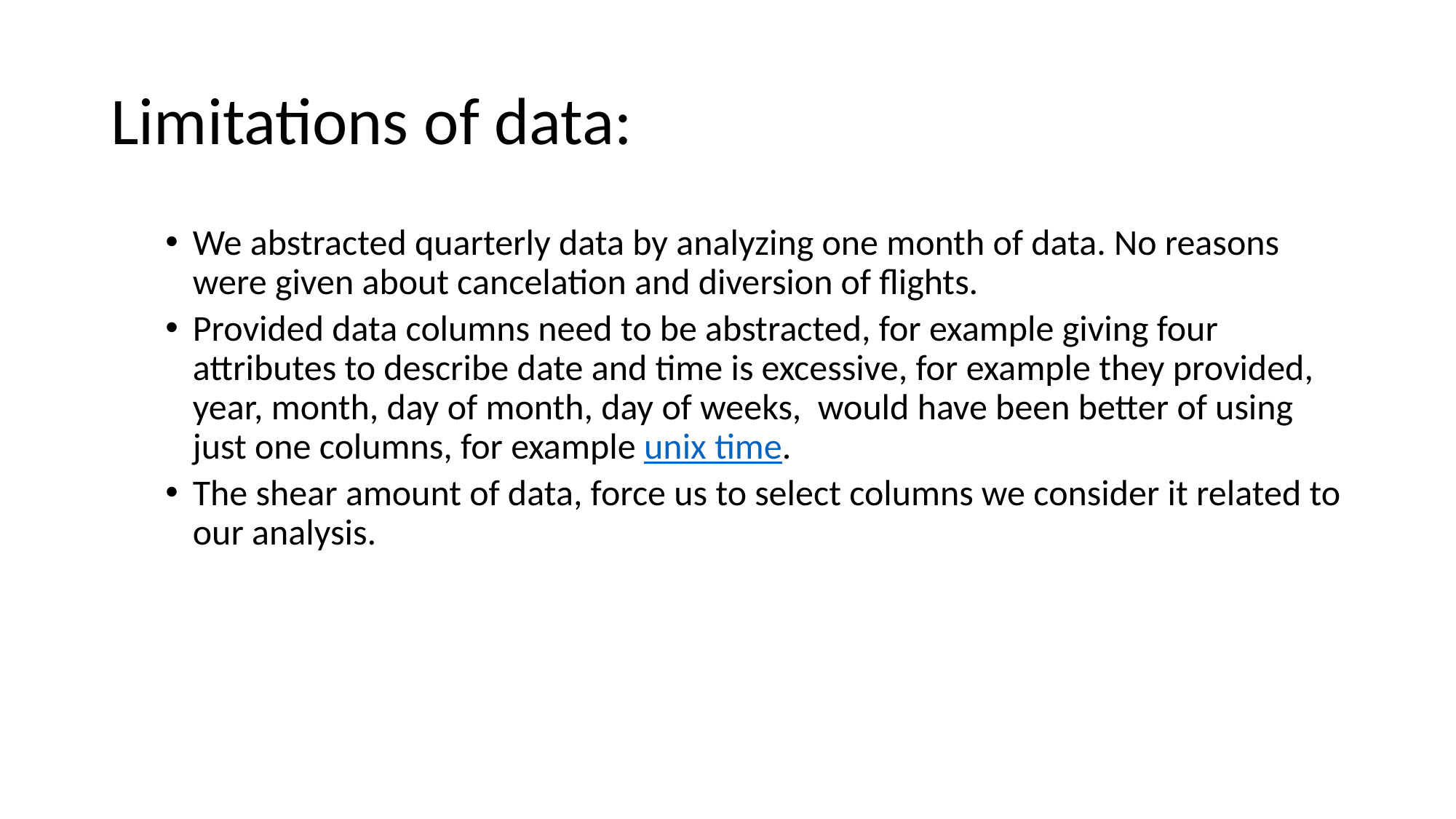

# Limitations of data:
We abstracted quarterly data by analyzing one month of data. No reasons were given about cancelation and diversion of flights.
Provided data columns need to be abstracted, for example giving four attributes to describe date and time is excessive, for example they provided, year, month, day of month, day of weeks,  would have been better of using just one columns, for example unix time.
The shear amount of data, force us to select columns we consider it related to our analysis.